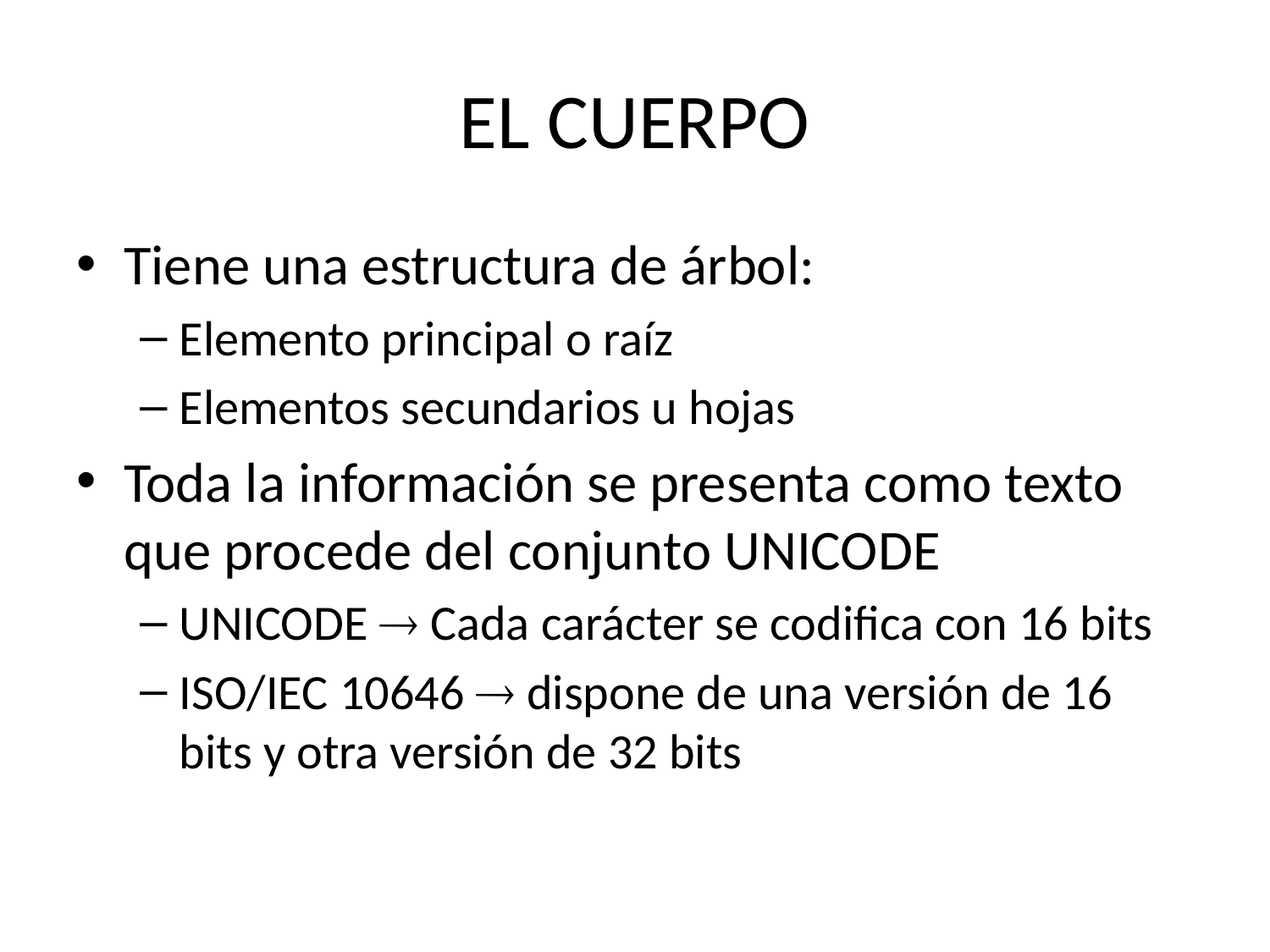

# EL CUERPO
Tiene una estructura de árbol:
Elemento principal o raíz
Elementos secundarios u hojas
Toda la información se presenta como texto que procede del conjunto UNICODE
UNICODE → Cada carácter se codifica con 16 bits
ISO/IEC 10646 → dispone de una versión de 16 bits y otra versión de 32 bits